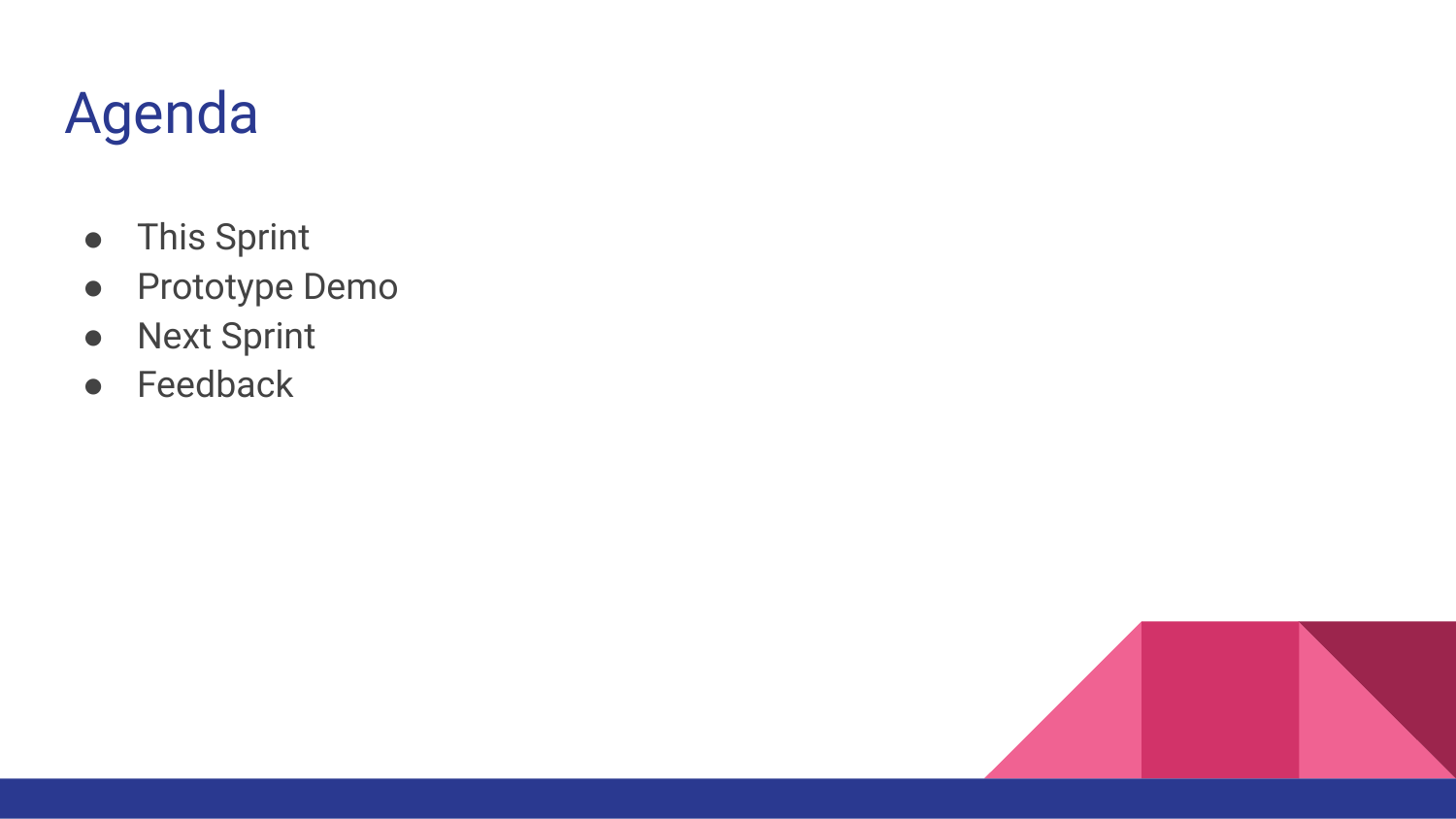

# Agenda
This Sprint
Prototype Demo
Next Sprint
Feedback